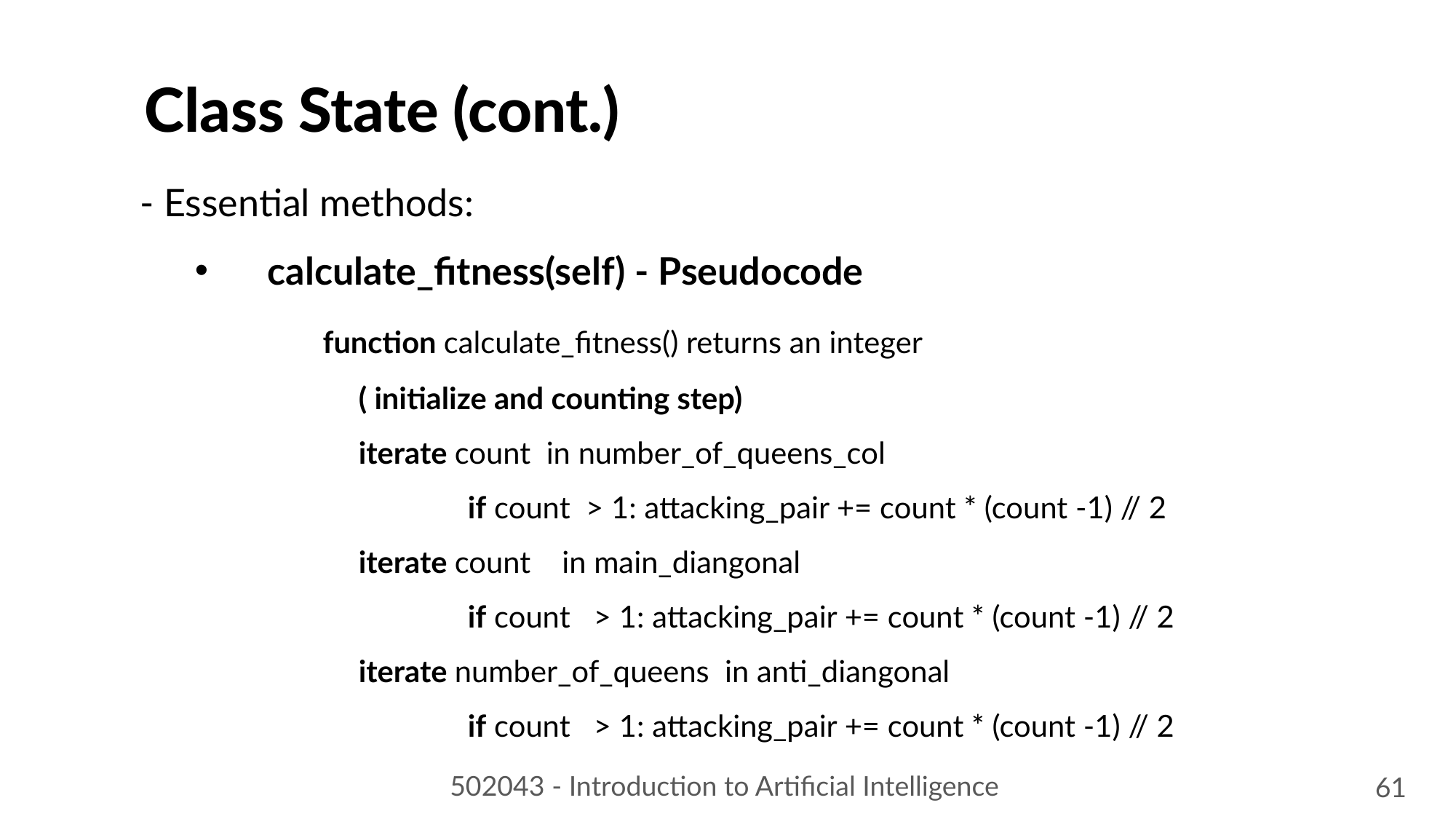

Class State (cont.)
- Essential methods:
    calculate_fitness(self) - Pseudocode
	  function calculate_fitness() returns an integer
		( initialize and counting step)
		iterate count  in number_of_queens_col
			if count  > 1: attacking_pair += count * (count -1) // 2
		iterate count    in main_diangonal		 					if count   > 1: attacking_pair += count * (count -1) // 2
		iterate number_of_queens  in anti_diangonal
			if count   > 1: attacking_pair += count * (count -1) // 2

502043 - Introduction to Artificial Intelligence
61